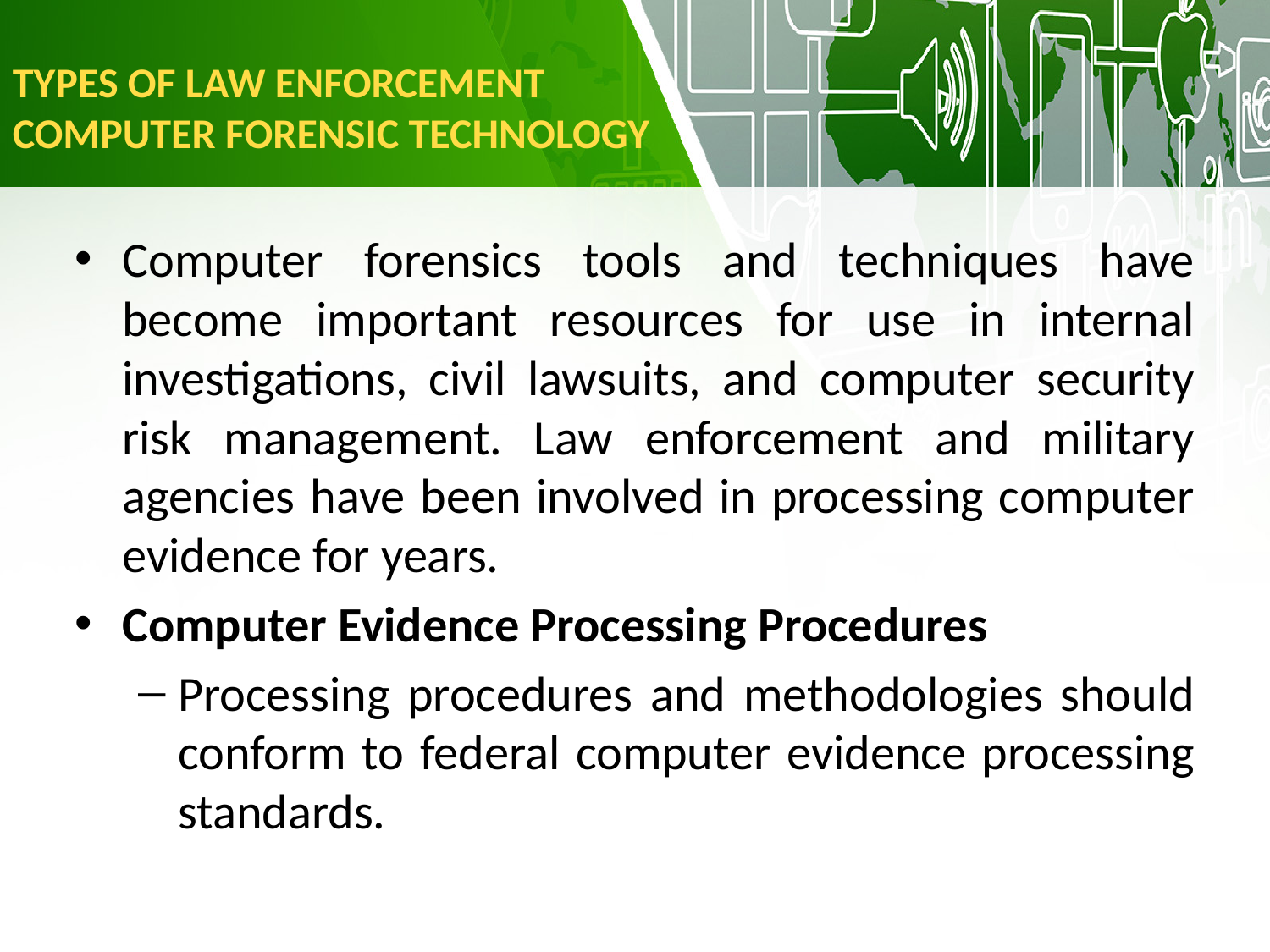

TYPES OF LAW ENFORCEMENT
COMPUTER FORENSIC TECHNOLOGY
Computer forensics tools and techniques have become important resources for use in internal investigations, civil lawsuits, and computer security risk management. Law enforcement and military agencies have been involved in processing computer evidence for years.
Computer Evidence Processing Procedures
Processing procedures and methodologies should conform to federal computer evidence processing standards.